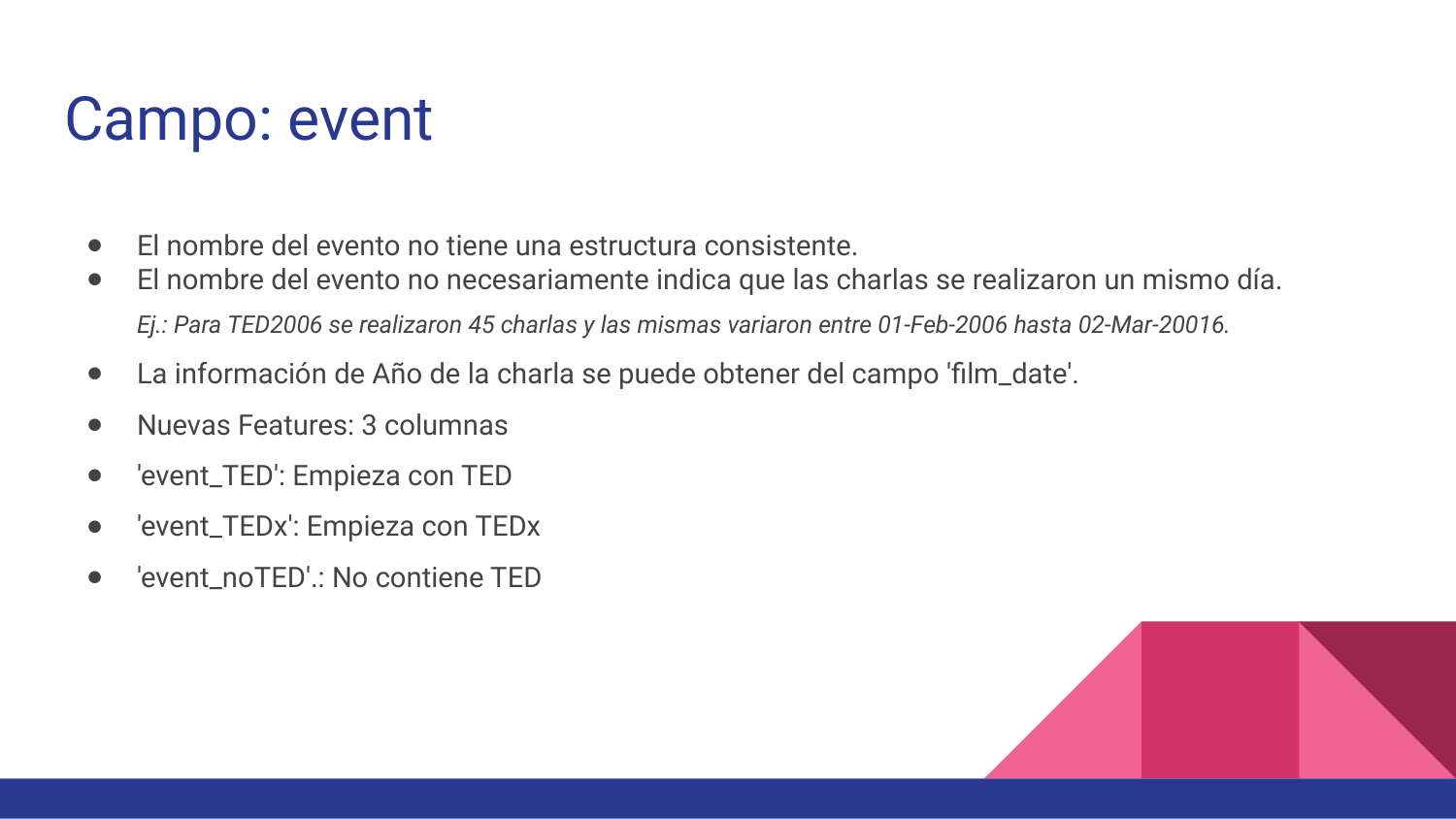

# Campo: event
El nombre del evento no tiene una estructura consistente.
El nombre del evento no necesariamente indica que las charlas se realizaron un mismo día.
Ej.: Para TED2006 se realizaron 45 charlas y las mismas variaron entre 01-Feb-2006 hasta 02-Mar-20016.
La información de Año de la charla se puede obtener del campo 'film_date'.
Nuevas Features: 3 columnas
'event_TED': Empieza con TED
'event_TEDx': Empieza con TEDx
'event_noTED'.: No contiene TED